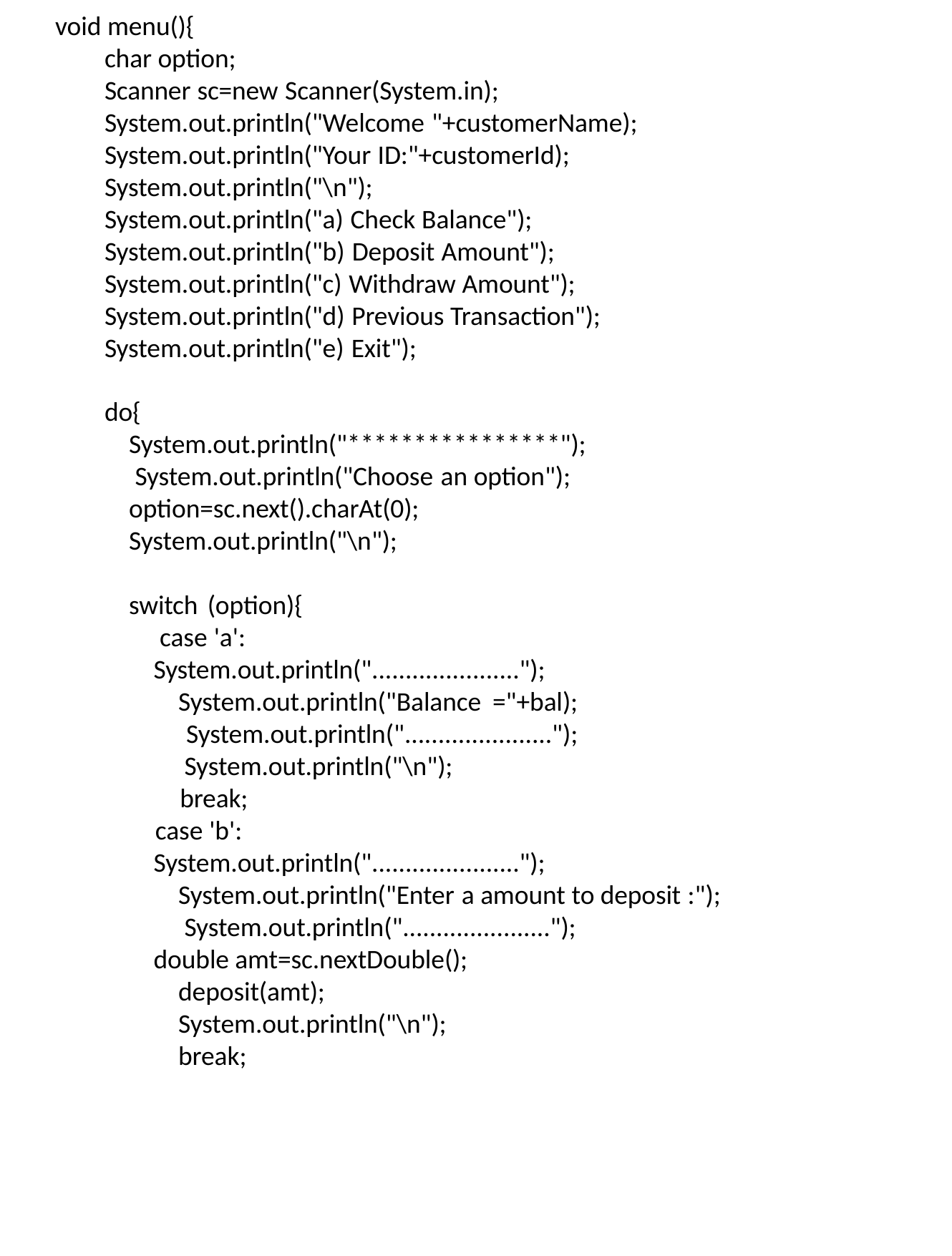

void menu(){
char option;
Scanner sc=new Scanner(System.in);  System.out.println("Welcome "+customerName);  System.out.println("Your ID:"+customerId);  System.out.println("\n");
System.out.println("a) Check Balance");  System.out.println("b) Deposit Amount");  System.out.println("c) Withdraw Amount");  System.out.println("d) Previous Transaction");  System.out.println("e) Exit");

do{
System.out.println("****************");  System.out.println("Choose an option");  option=sc.next().charAt(0);  System.out.println("\n");

switch (option){  case 'a':
System.out.println("......................");  System.out.println("Balance ="+bal);  System.out.println("......................");  System.out.println("\n");
break;
case 'b':
System.out.println("......................");  System.out.println("Enter a amount to deposit :");  System.out.println("......................");
double amt=sc.nextDouble();  deposit(amt);  System.out.println("\n");  break;